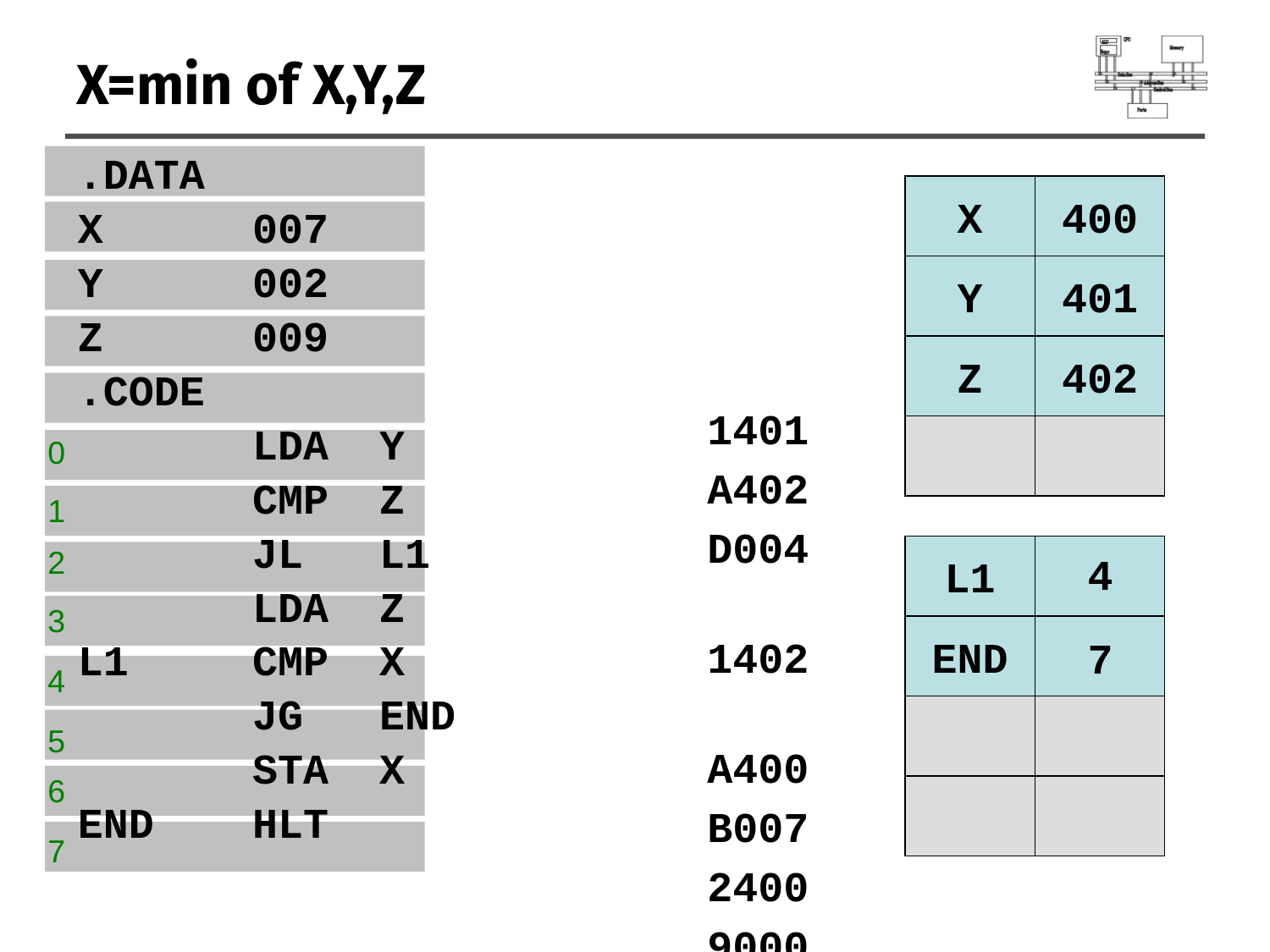

# X=min of X,Y,Z

.DATA
X		007
Y		002
Z		009
.CODE
		LDA 	Y
		CMP 	Z
		JL  	L1
		LDA 	Z
L1	CMP 	X
		JG  	END
		STA 	X
END	HLT

X
400

Y
401

Z
402

1401
A402
D004
1402
A400
B007
2400
9000
0

1

2

L1

4
3

END

7
4

5
6

7